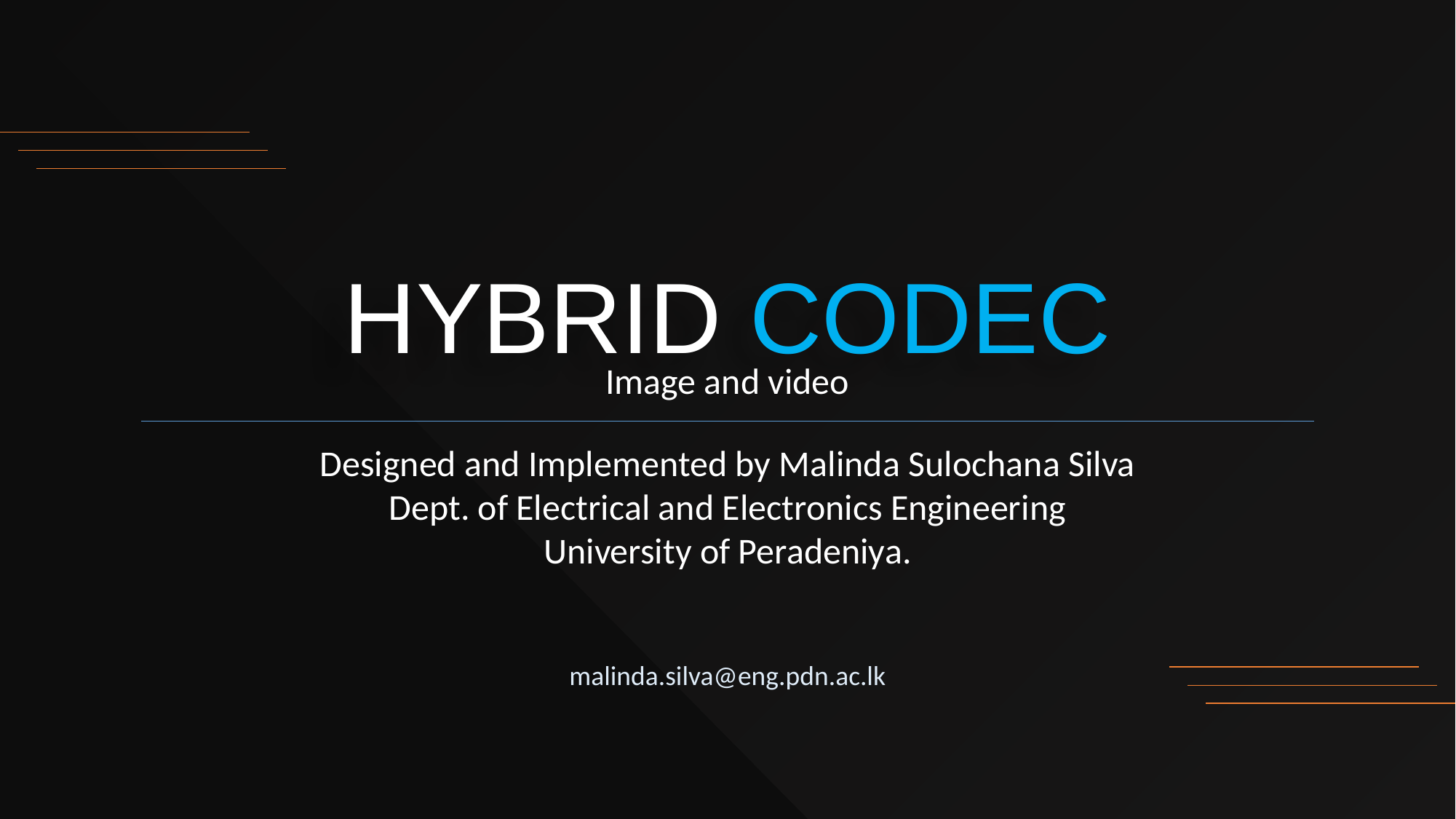

HYBRID CODEC
Image and video
Designed and Implemented by Malinda Sulochana Silva
Dept. of Electrical and Electronics Engineering
University of Peradeniya.

malinda.silva@eng.pdn.ac.lk